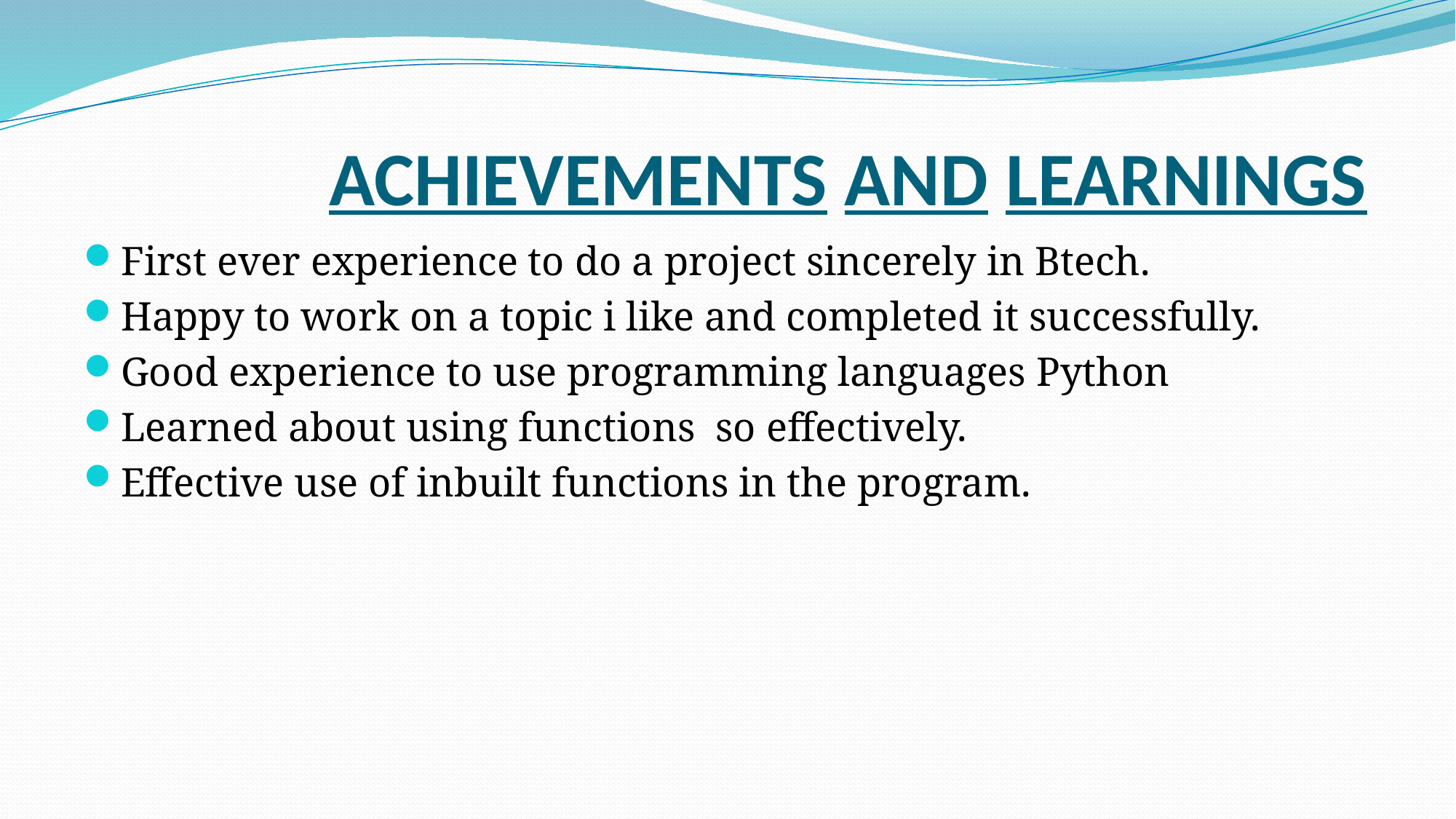

# ACHIEVEMENTS AND LEARNINGS
First ever experience to do a project sincerely in Btech.
Happy to work on a topic i like and completed it successfully.
Good experience to use programming languages Python
Learned about using functions  so effectively.
Effective use of inbuilt functions in the program.